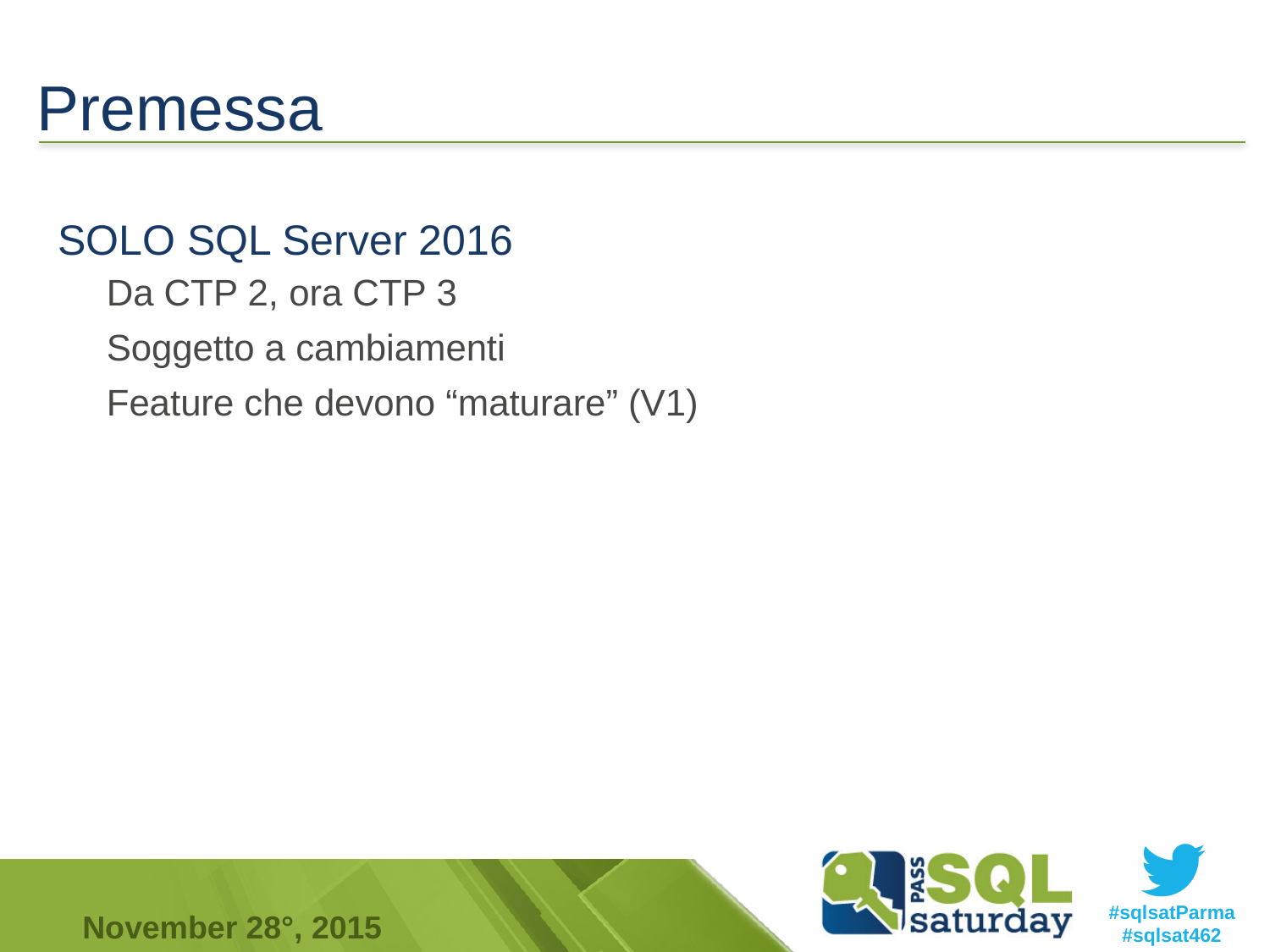

# Premessa
SOLO SQL Server 2016
Da CTP 2, ora CTP 3
Soggetto a cambiamenti
Feature che devono “maturare” (V1)